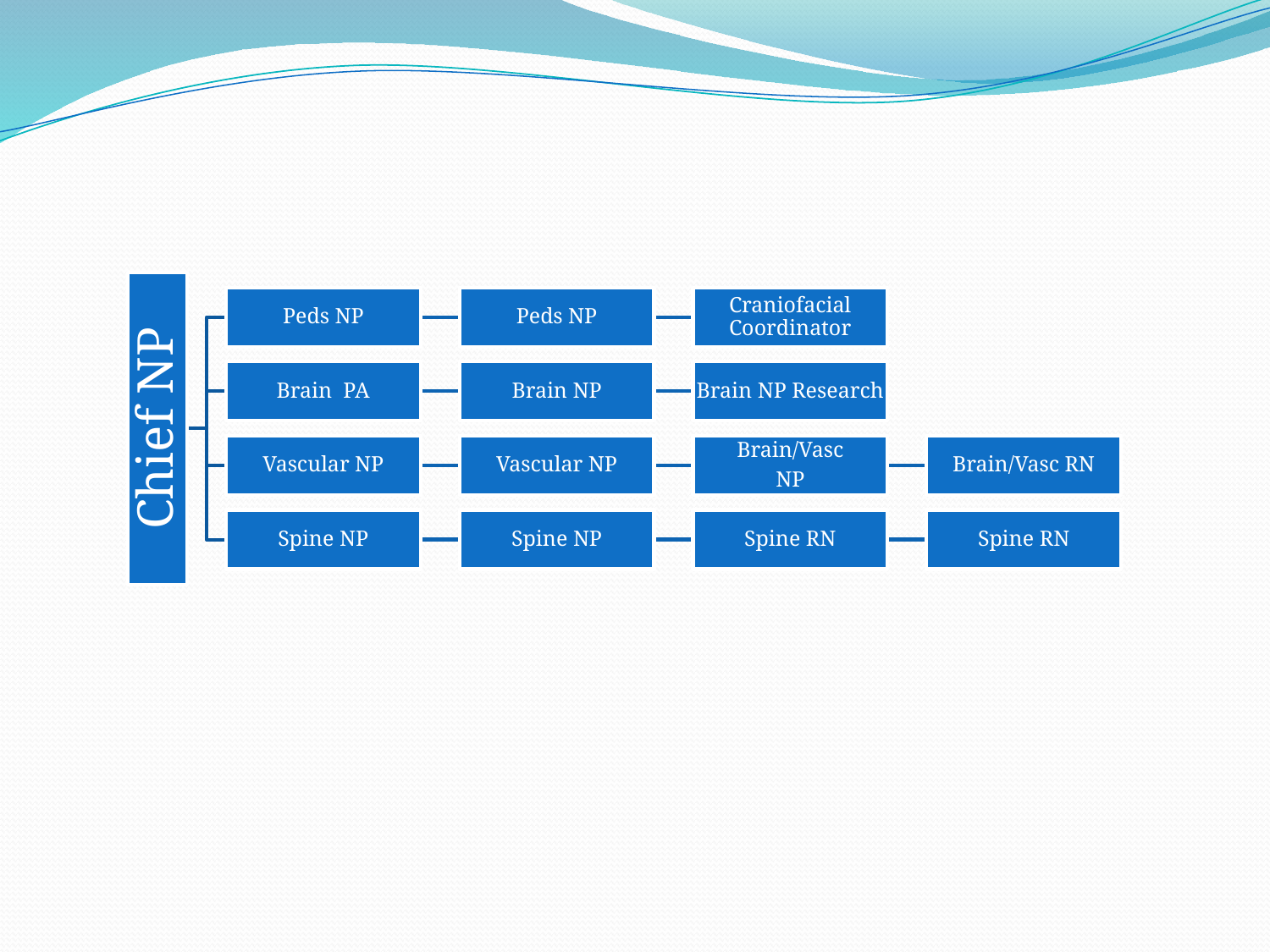

Chief NP
Peds NP
Peds NP
Craniofacial Coordinator
Brain  PA
Brain NP
Brain NP Research
Vascular NP
Vascular NP
Brain/Vasc
NP
Brain/Vasc RN
Spine NP
Spine NP
Spine RN
Spine RN